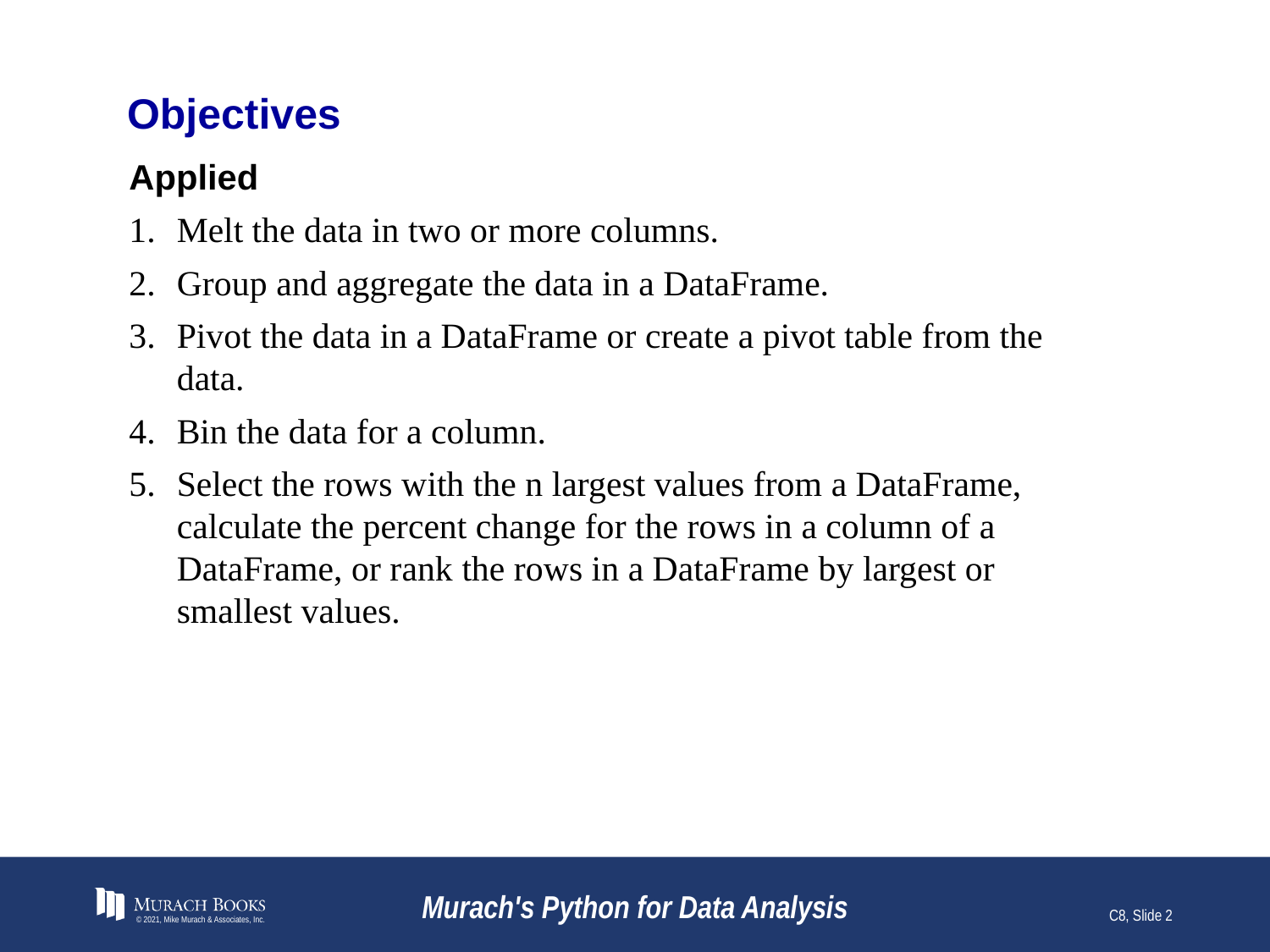

# Objectives
Applied
Melt the data in two or more columns.
Group and aggregate the data in a DataFrame.
Pivot the data in a DataFrame or create a pivot table from the data.
Bin the data for a column.
Select the rows with the n largest values from a DataFrame, calculate the percent change for the rows in a column of a DataFrame, or rank the rows in a DataFrame by largest or smallest values.

© 2021, Mike Murach & Associates, Inc.
Murach's Python for Data Analysis

C8, Slide 2